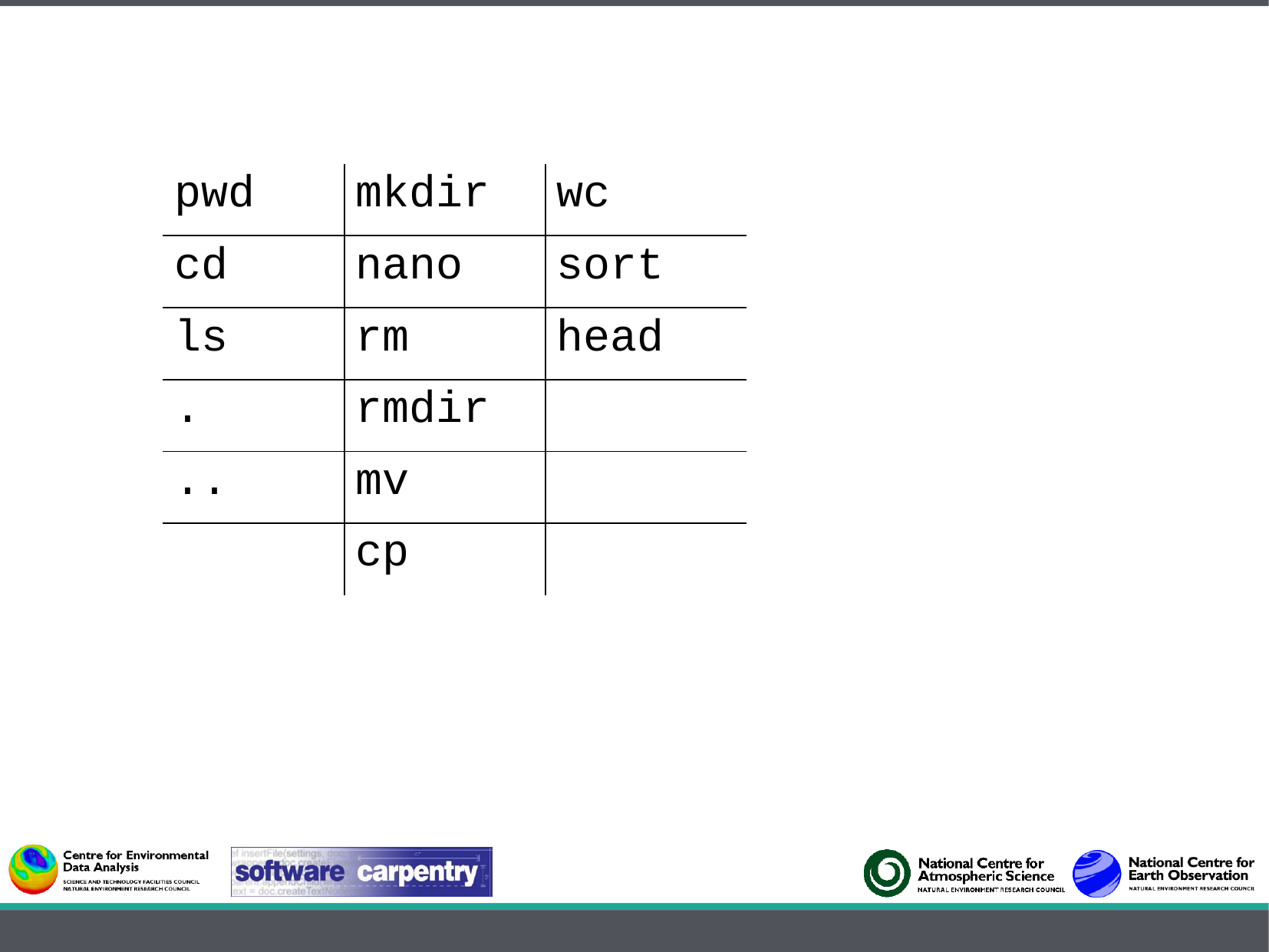

| pwd | mkdir | wc |
| --- | --- | --- |
| cd | nano | sort |
| ls | rm | head |
| . | rmdir |  |
| .. | mv |  |
|  | cp |  |